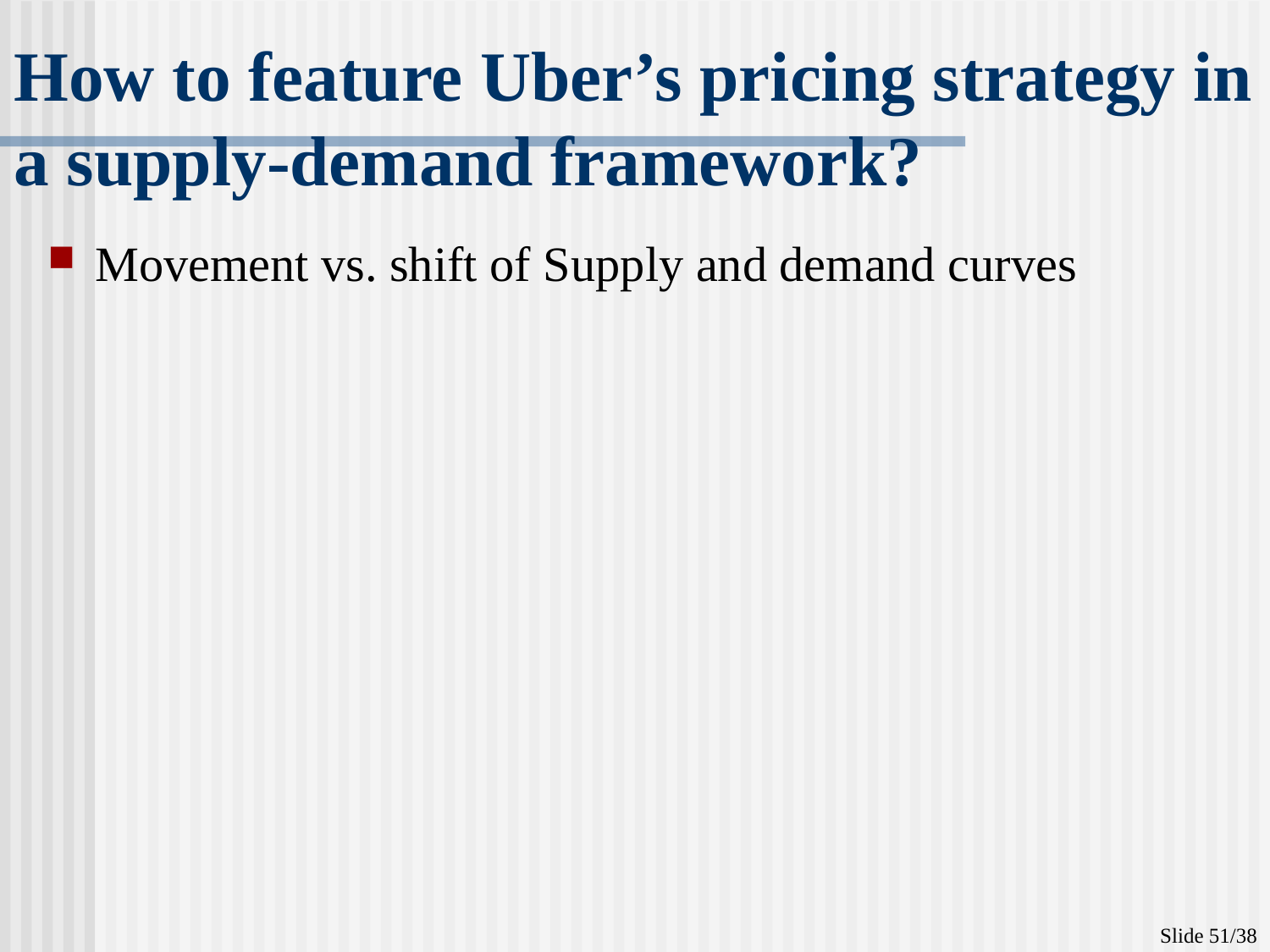

# How to feature Uber’s pricing strategy in a supply-demand framework?
Movement vs. shift of Supply and demand curves
Slide 51/38